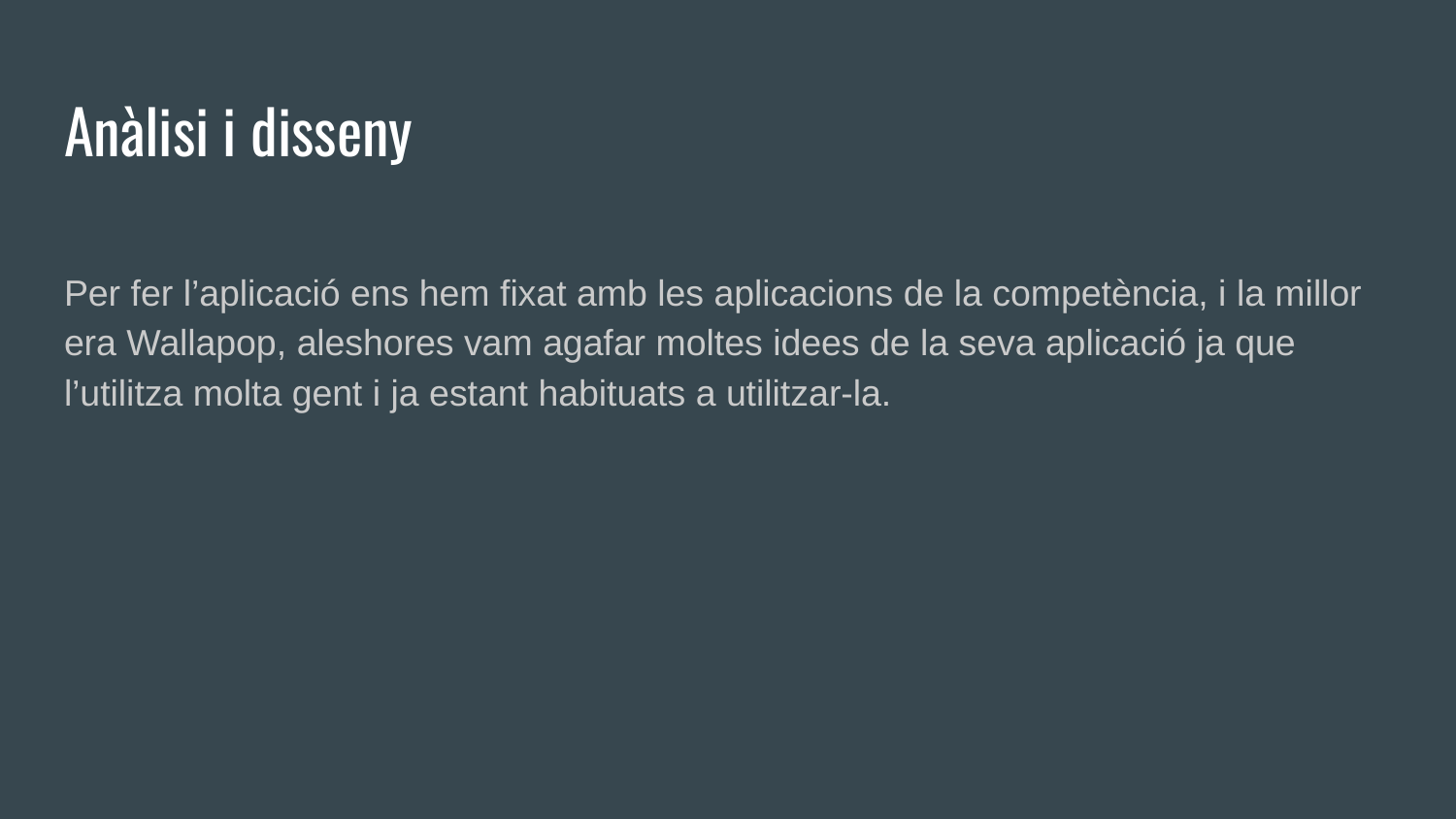

# Anàlisi i disseny

Per fer l’aplicació ens hem fixat amb les aplicacions de la competència, i la millor era Wallapop, aleshores vam agafar moltes idees de la seva aplicació ja que l’utilitza molta gent i ja estant habituats a utilitzar-la.